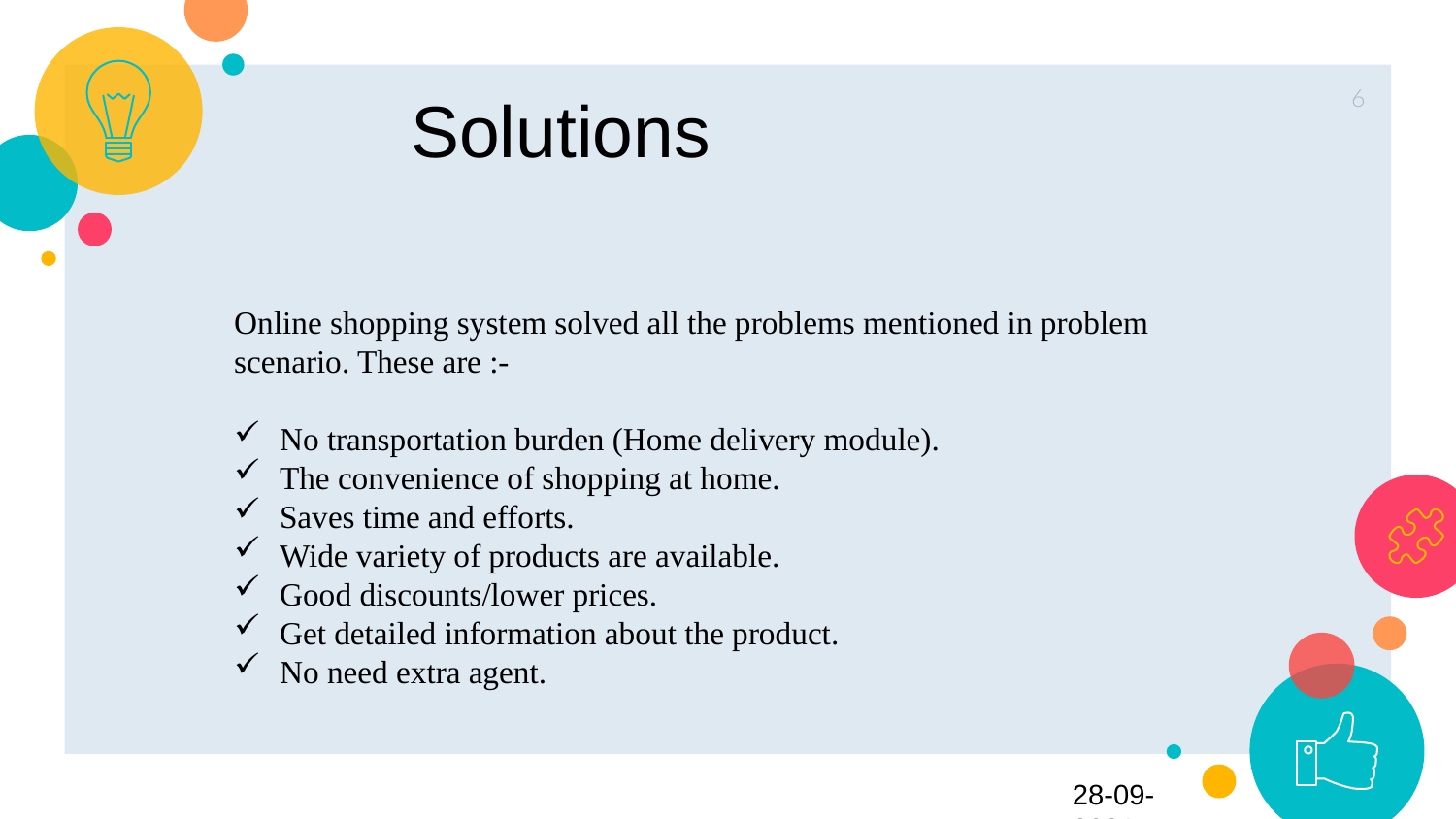

6
Solutions
Online shopping system solved all the problems mentioned in problem scenario. These are :-

No transportation burden (Home delivery module).
The convenience of shopping at home.
Saves time and efforts.
Wide variety of products are available.
Good discounts/lower prices.
Get detailed information about the product.
No need extra agent.

28-09-2021